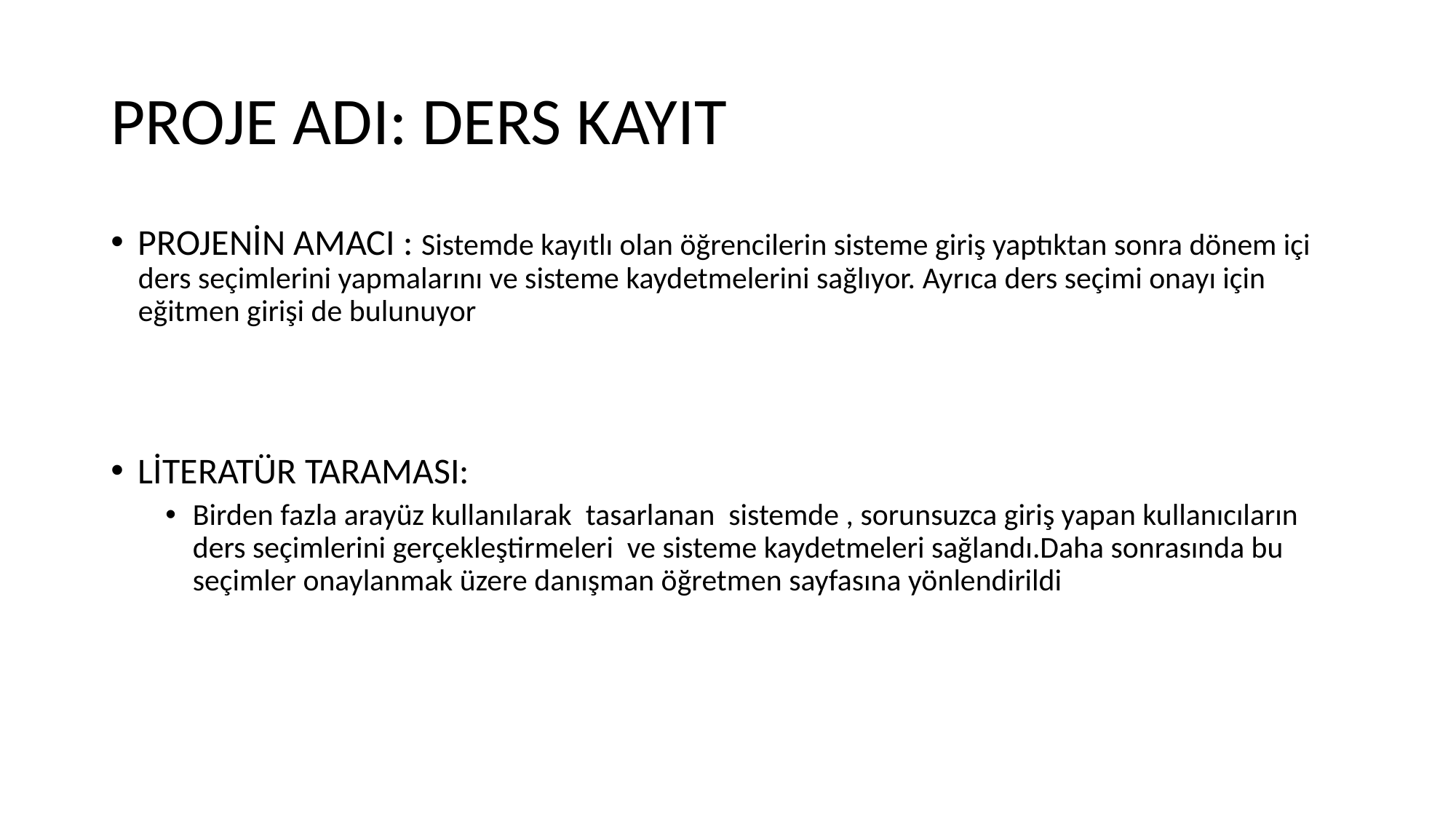

# PROJE ADI: DERS KAYIT
PROJENİN AMACI : Sistemde kayıtlı olan öğrencilerin sisteme giriş yaptıktan sonra dönem içi ders seçimlerini yapmalarını ve sisteme kaydetmelerini sağlıyor. Ayrıca ders seçimi onayı için eğitmen girişi de bulunuyor

LİTERATÜR TARAMASI:
Birden fazla arayüz kullanılarak  tasarlanan  sistemde , sorunsuzca giriş yapan kullanıcıların ders seçimlerini gerçekleştirmeleri  ve sisteme kaydetmeleri sağlandı.Daha sonrasında bu seçimler onaylanmak üzere danışman öğretmen sayfasına yönlendirildi